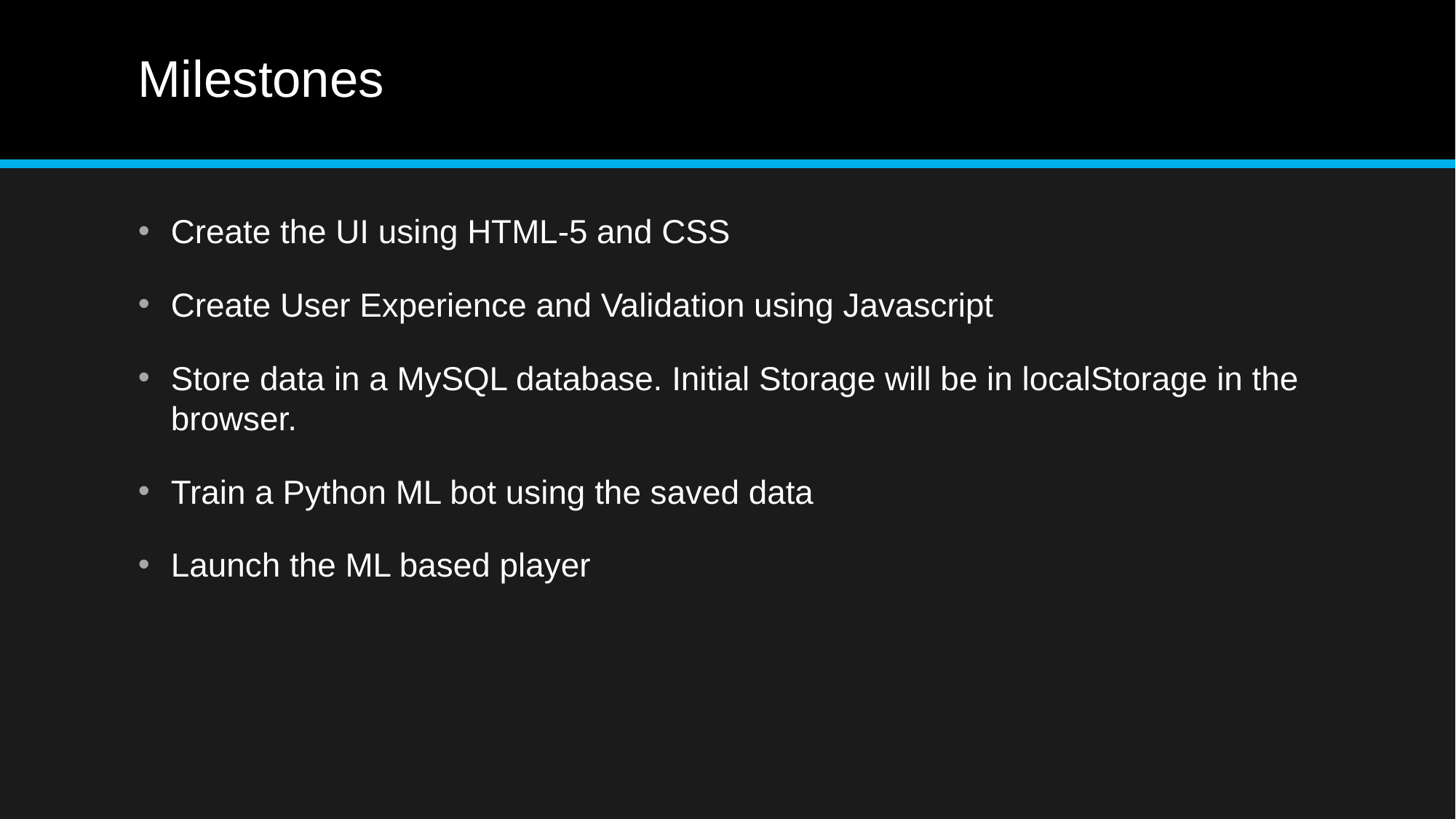

# Milestones
Create the UI using HTML-5 and CSS
Create User Experience and Validation using Javascript
Store data in a MySQL database. Initial Storage will be in localStorage in the browser.
Train a Python ML bot using the saved data
Launch the ML based player